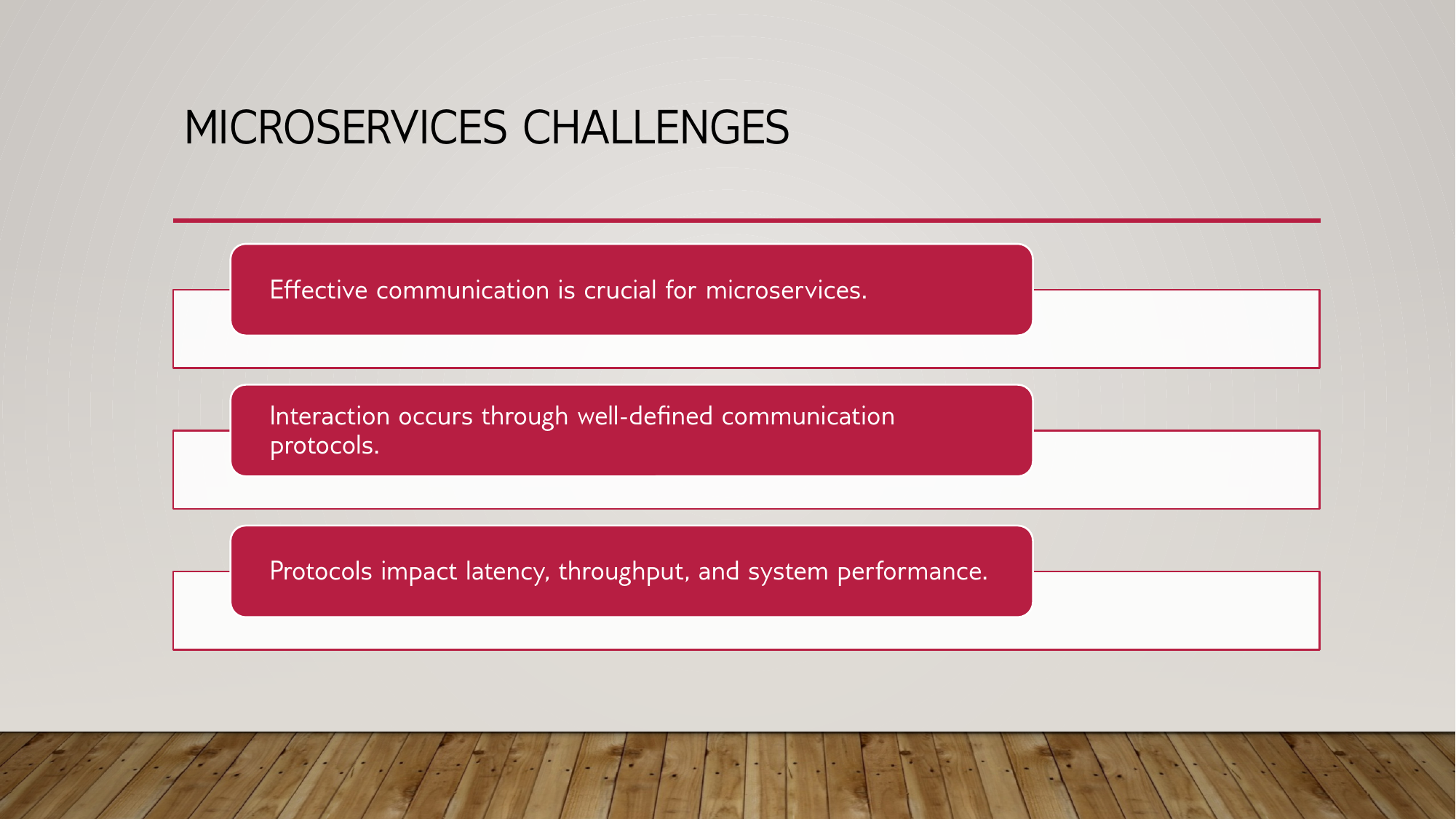

# Microservices Challenges
Effective communication is crucial for microservices.
Interaction occurs through well-defined communication protocols.
Protocols impact latency, throughput, and system performance.